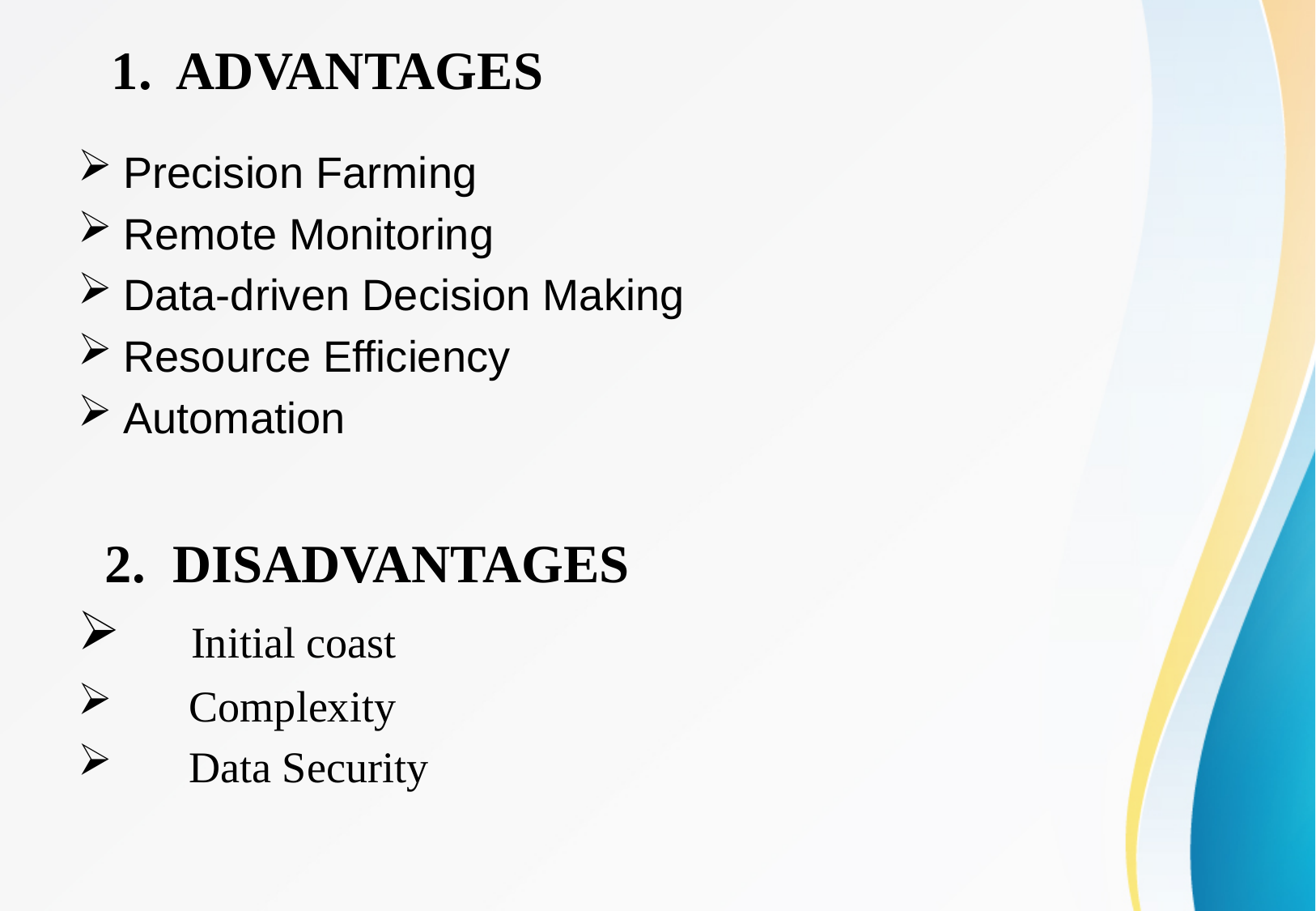

# 1.  ADVANTAGES
Precision Farming
Remote Monitoring
Data-driven Decision Making
Resource Efficiency
Automation

  2.  DISADVANTAGES
     Initial coast
      Complexity
      Data Security